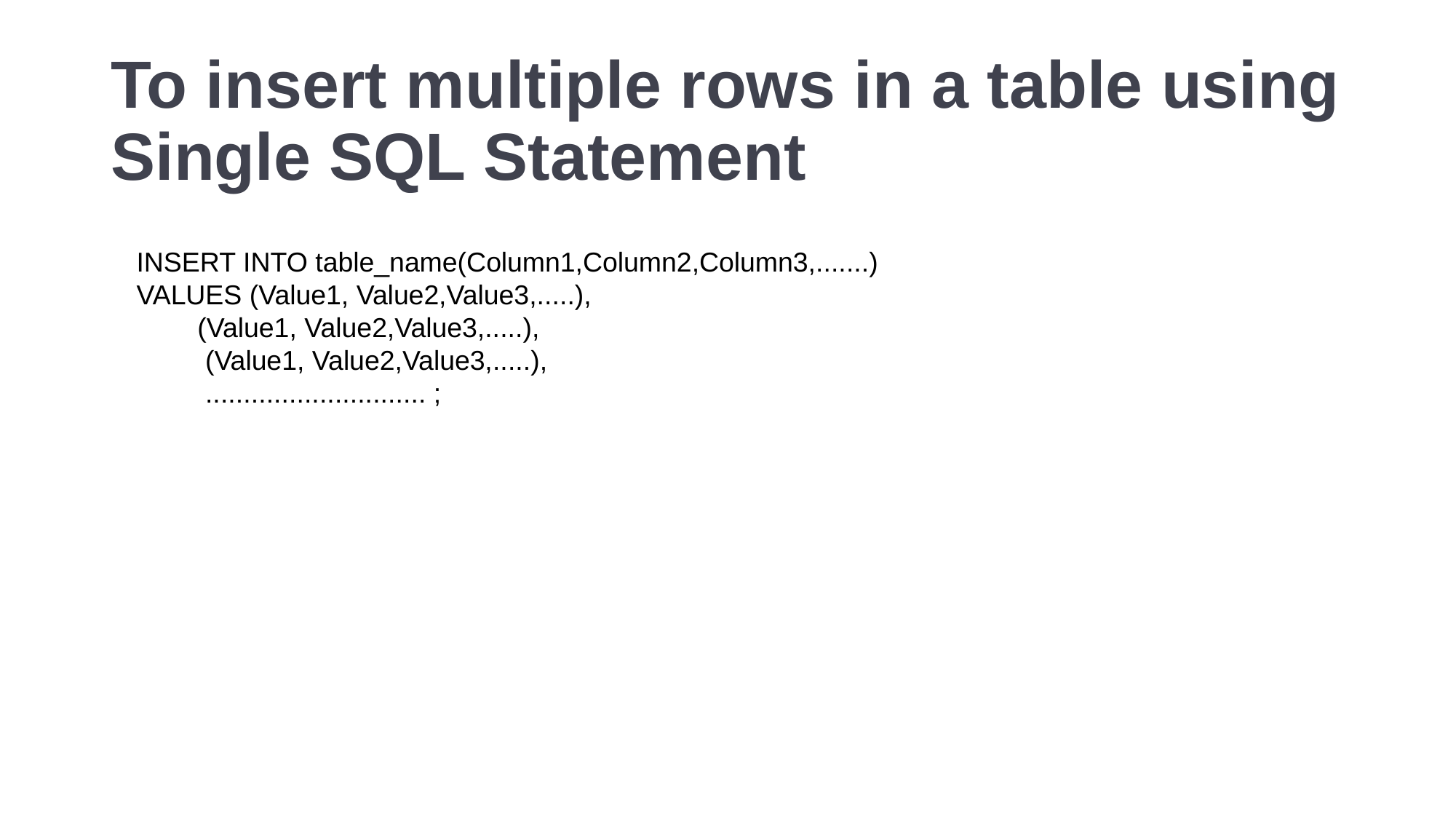

# To insert multiple rows in a table using Single SQL Statement
INSERT INTO table_name(Column1,Column2,Column3,.......)
VALUES (Value1, Value2,Value3,.....),
        (Value1, Value2,Value3,.....),
         (Value1, Value2,Value3,.....),
         ............................. ;